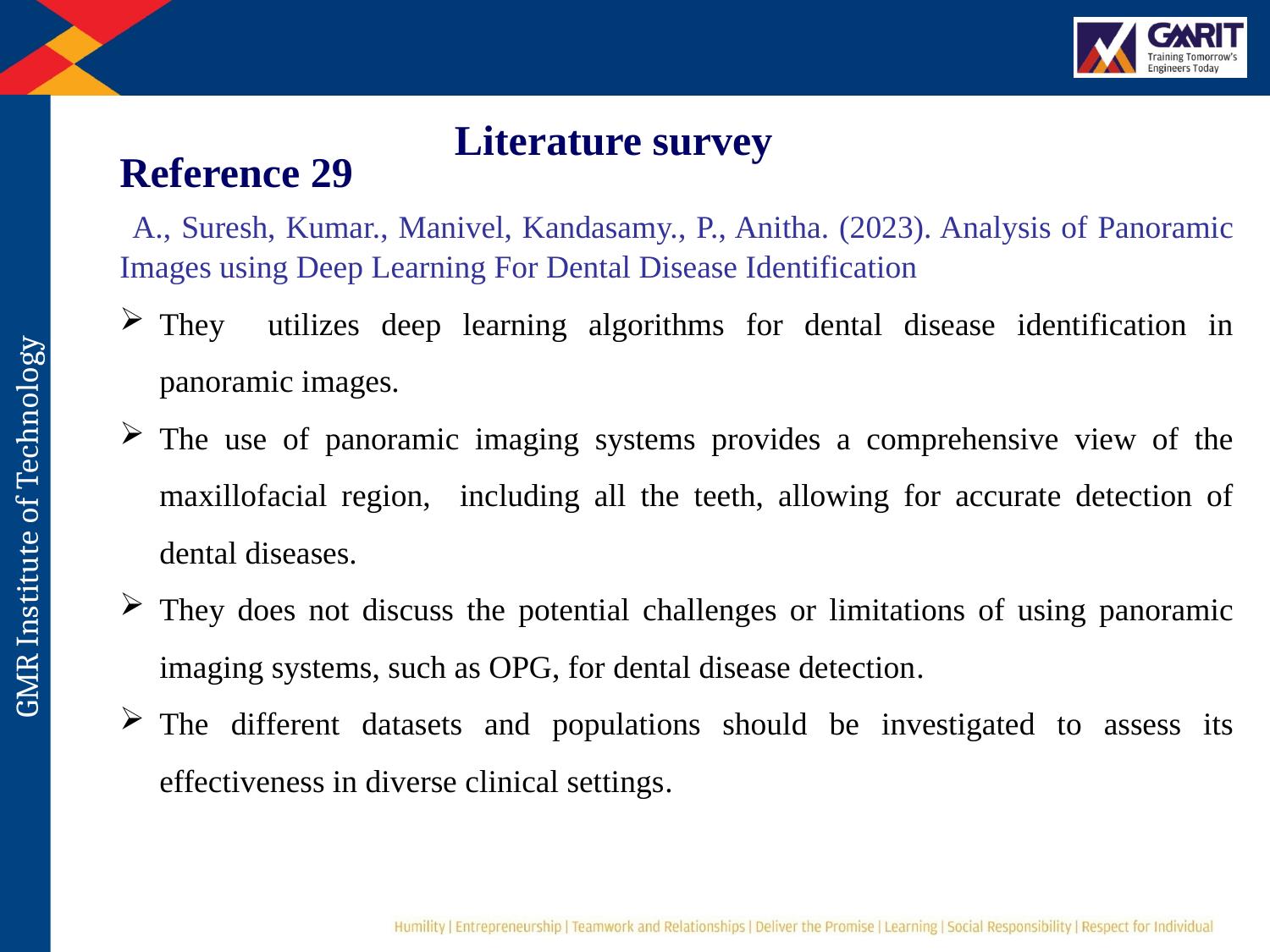

Literature survey
Reference 29
 A., Suresh, Kumar., Manivel, Kandasamy., P., Anitha. (2023). Analysis of Panoramic Images using Deep Learning For Dental Disease Identification
They  utilizes deep learning algorithms for dental disease identification in panoramic images.
The use of panoramic imaging systems provides a comprehensive view of the maxillofacial region,  including all the teeth, allowing for accurate detection of dental diseases.
They does not discuss the potential challenges or limitations of using panoramic imaging systems, such as OPG, for dental disease detection.
The different datasets and populations should be investigated to assess its effectiveness in diverse clinical settings.